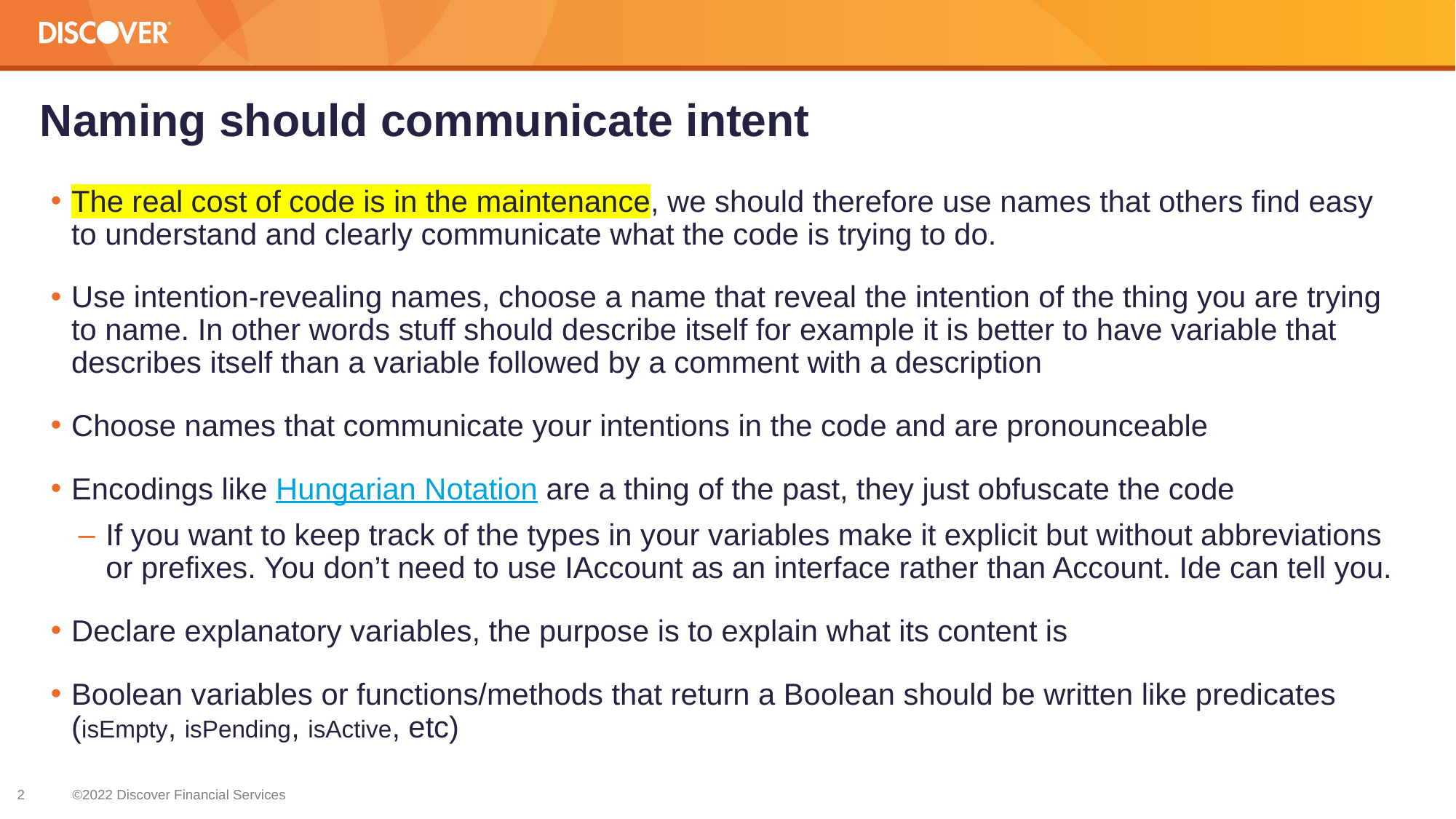

# Naming should communicate intent
The real cost of code is in the maintenance, we should therefore use names that others find easy to understand and clearly communicate what the code is trying to do.
Use intention-revealing names, choose a name that reveal the intention of the thing you are trying to name. In other words stuff should describe itself for example it is better to have variable that describes itself than a variable followed by a comment with a description
Choose names that communicate your intentions in the code and are pronounceable
Encodings like Hungarian Notation are a thing of the past, they just obfuscate the code
If you want to keep track of the types in your variables make it explicit but without abbreviations or prefixes. You don’t need to use IAccount as an interface rather than Account. Ide can tell you.
Declare explanatory variables, the purpose is to explain what its content is
Boolean variables or functions/methods that return a Boolean should be written like predicates (isEmpty, isPending, isActive, etc)